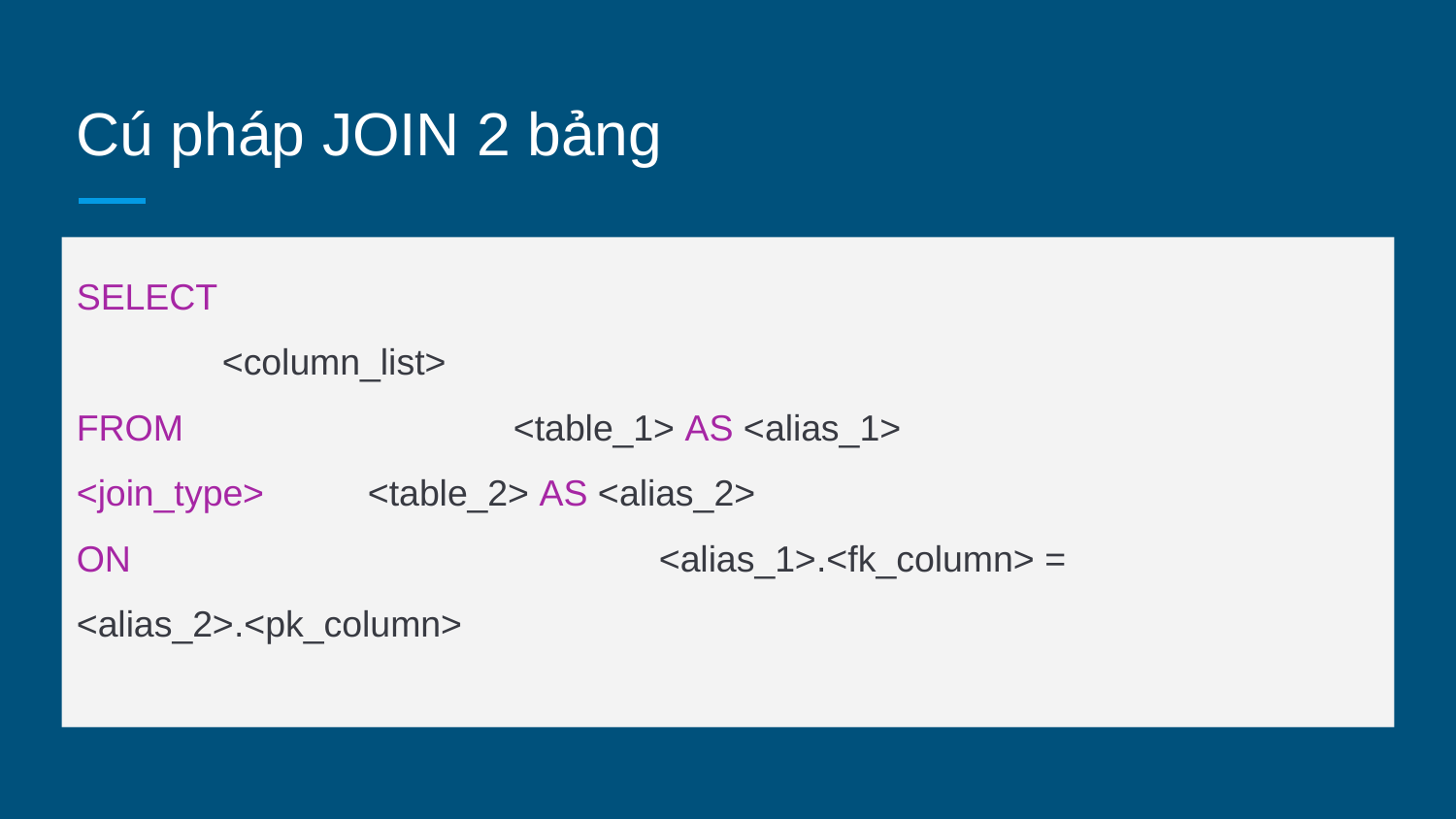

# Cú pháp JOIN 2 bảng
SELECT
	<column_list>
FROM 			<table_1> AS <alias_1>
<join_type> 	<table_2> AS <alias_2>
ON 				<alias_1>.<fk_column> = <alias_2>.<pk_column>